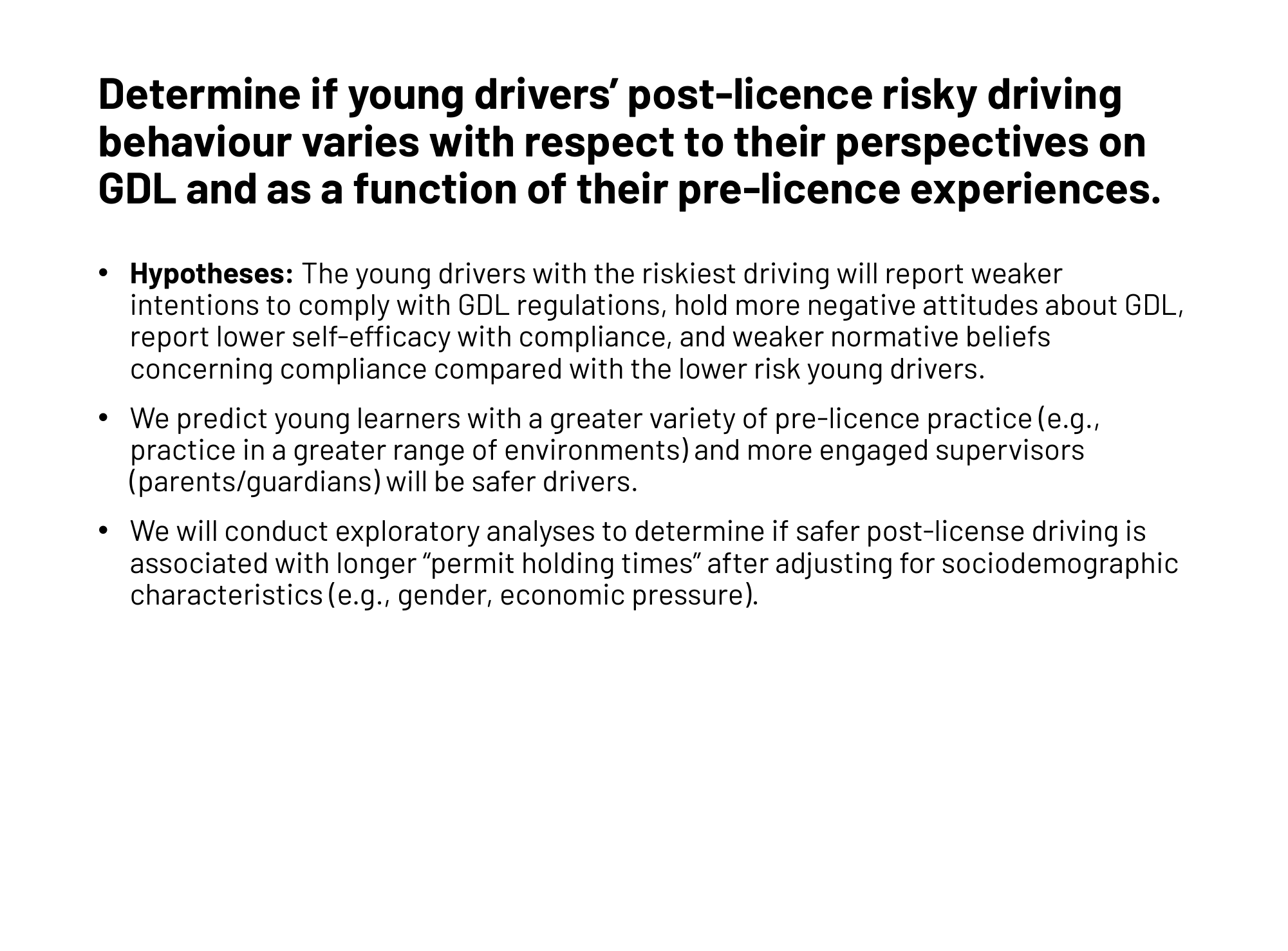

# Determine if young drivers’ post-licence risky driving behaviour varies with respect to their perspectives on GDL and as a function of their pre-licence experiences.
Hypotheses: The young drivers with the riskiest driving will report weaker intentions to comply with GDL regulations, hold more negative attitudes about GDL, report lower self-efficacy with compliance, and weaker normative beliefs concerning compliance compared with the lower risk young drivers.
We predict young learners with a greater variety of pre-licence practice (e.g., practice in a greater range of environments) and more engaged supervisors (parents/guardians) will be safer drivers.
We will conduct exploratory analyses to determine if safer post-license driving is associated with longer “permit holding times” after adjusting for sociodemographic characteristics (e.g., gender, economic pressure).